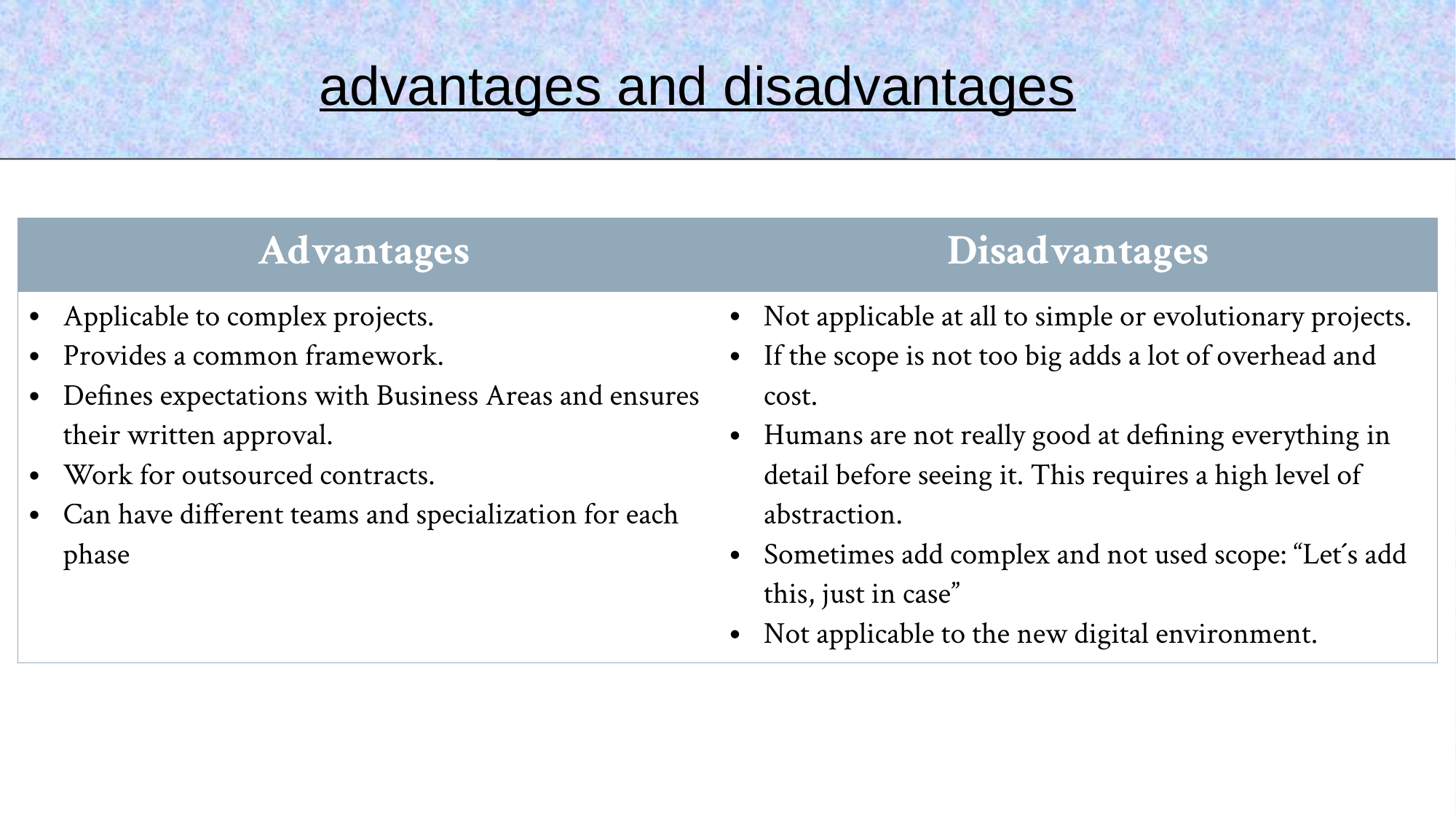

advantages and disadvantages
| Advantages | Disadvantages |
| --- | --- |
| Applicable to complex projects. Provides a common framework. Defines expectations with Business Areas and ensures their written approval. Work for outsourced contracts. Can have different teams and specialization for each phase | Not applicable at all to simple or evolutionary projects. If the scope is not too big adds a lot of overhead and cost. Humans are not really good at defining everything in detail before seeing it. This requires a high level of abstraction. Sometimes add complex and not used scope: “Let´s add this, just in case” Not applicable to the new digital environment. |